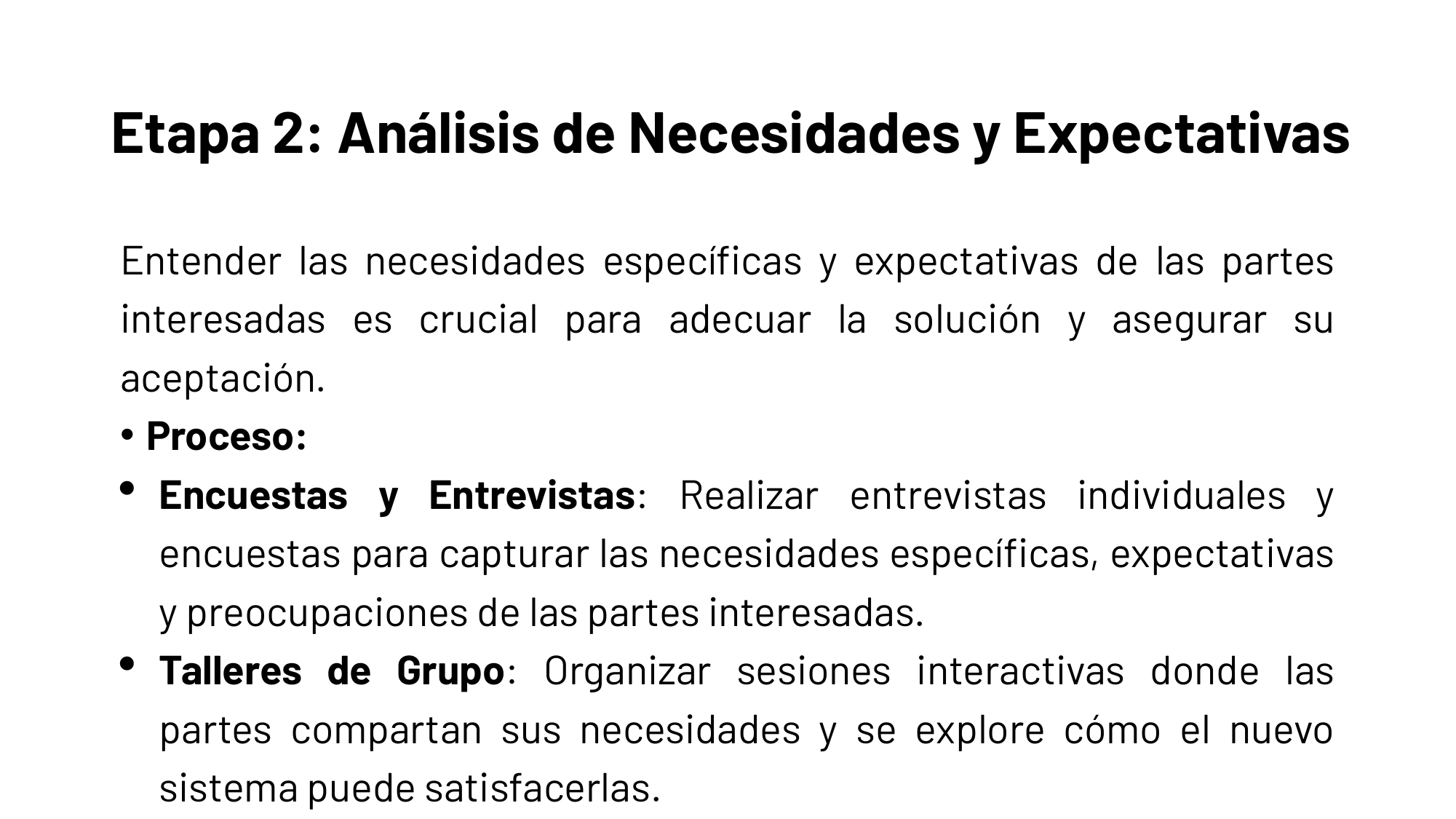

# Etapa 2: Análisis de Necesidades y Expectativas
Entender las necesidades específicas y expectativas de las partes interesadas es crucial para adecuar la solución y asegurar su aceptación.
Proceso:
Encuestas y Entrevistas: Realizar entrevistas individuales y encuestas para capturar las necesidades específicas, expectativas y preocupaciones de las partes interesadas.
Talleres de Grupo: Organizar sesiones interactivas donde las partes compartan sus necesidades y se explore cómo el nuevo sistema puede satisfacerlas.